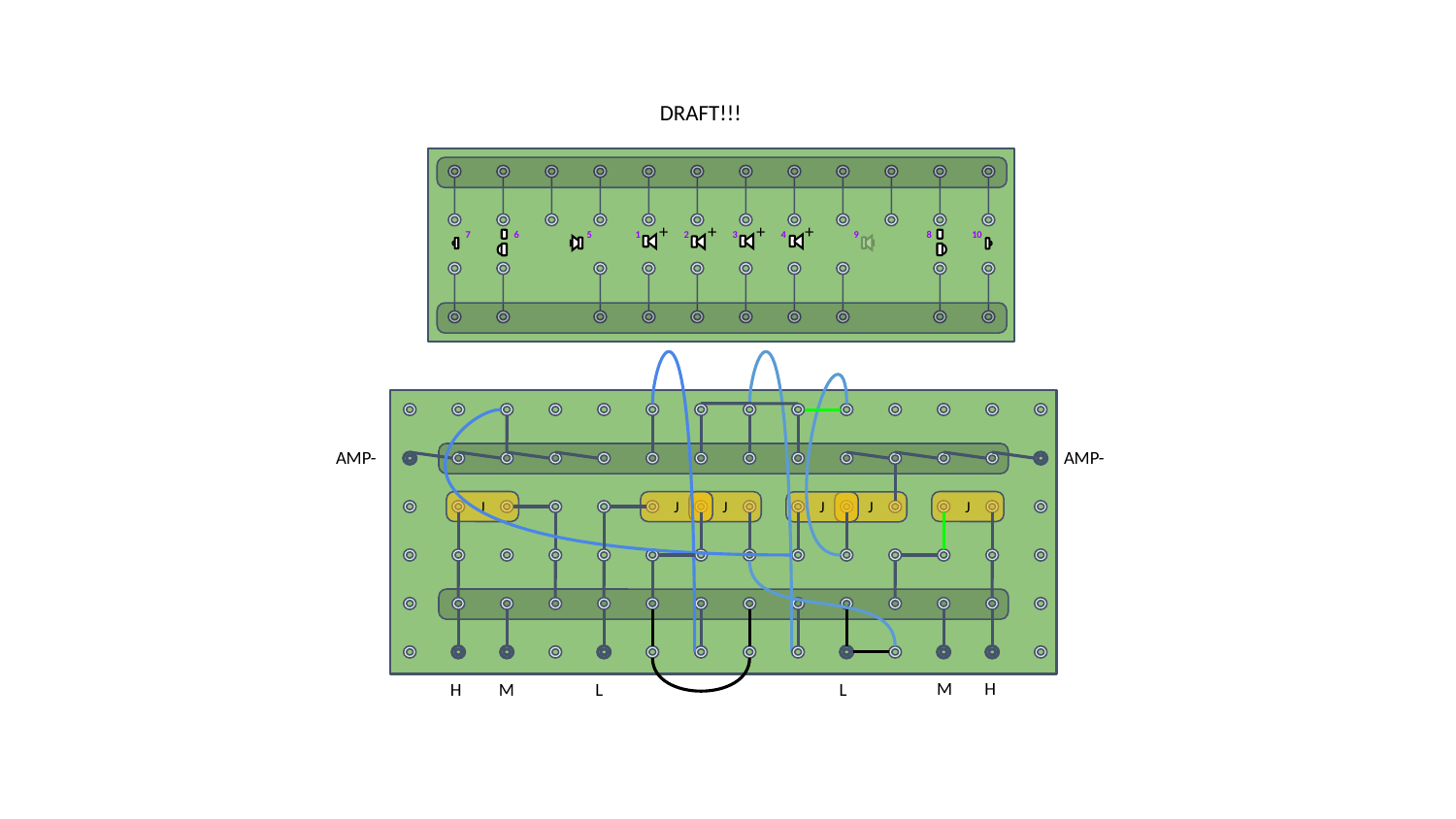

DRAFT!!!

+
+
+
+
7
6
5
1
2
3
4
9
8
10

AMP-
AMP-

J
J
J
J
J
J

M
H
H
M
L
L